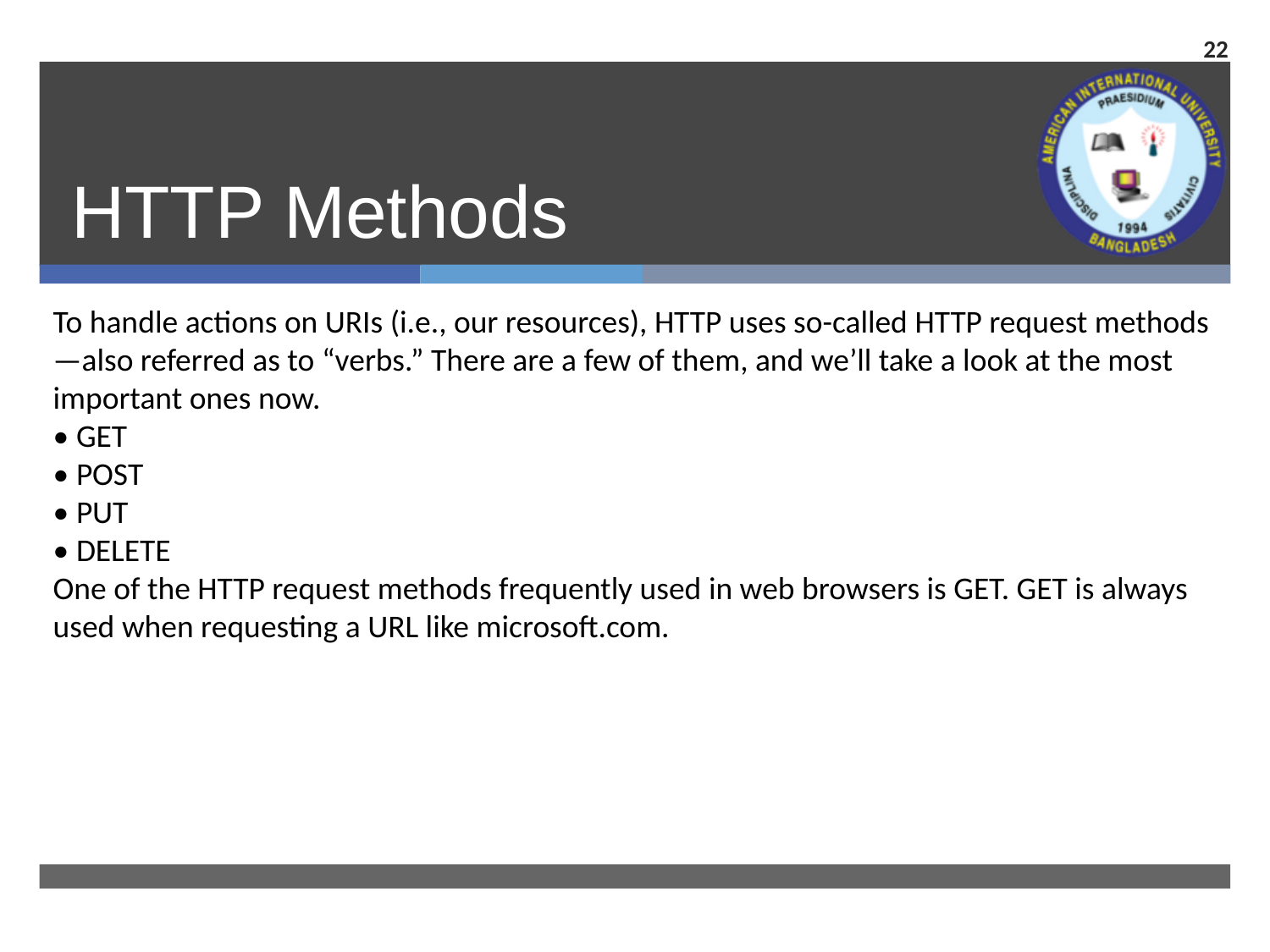

22
# HTTP Methods
To handle actions on URIs (i.e., our resources), HTTP uses so-called HTTP request methods—also referred as to “verbs.” There are a few of them, and we’ll take a look at the most important ones now.
• GET
• POST
• PUT
• DELETE
One of the HTTP request methods frequently used in web browsers is GET. GET is always used when requesting a URL like microsoft.com.